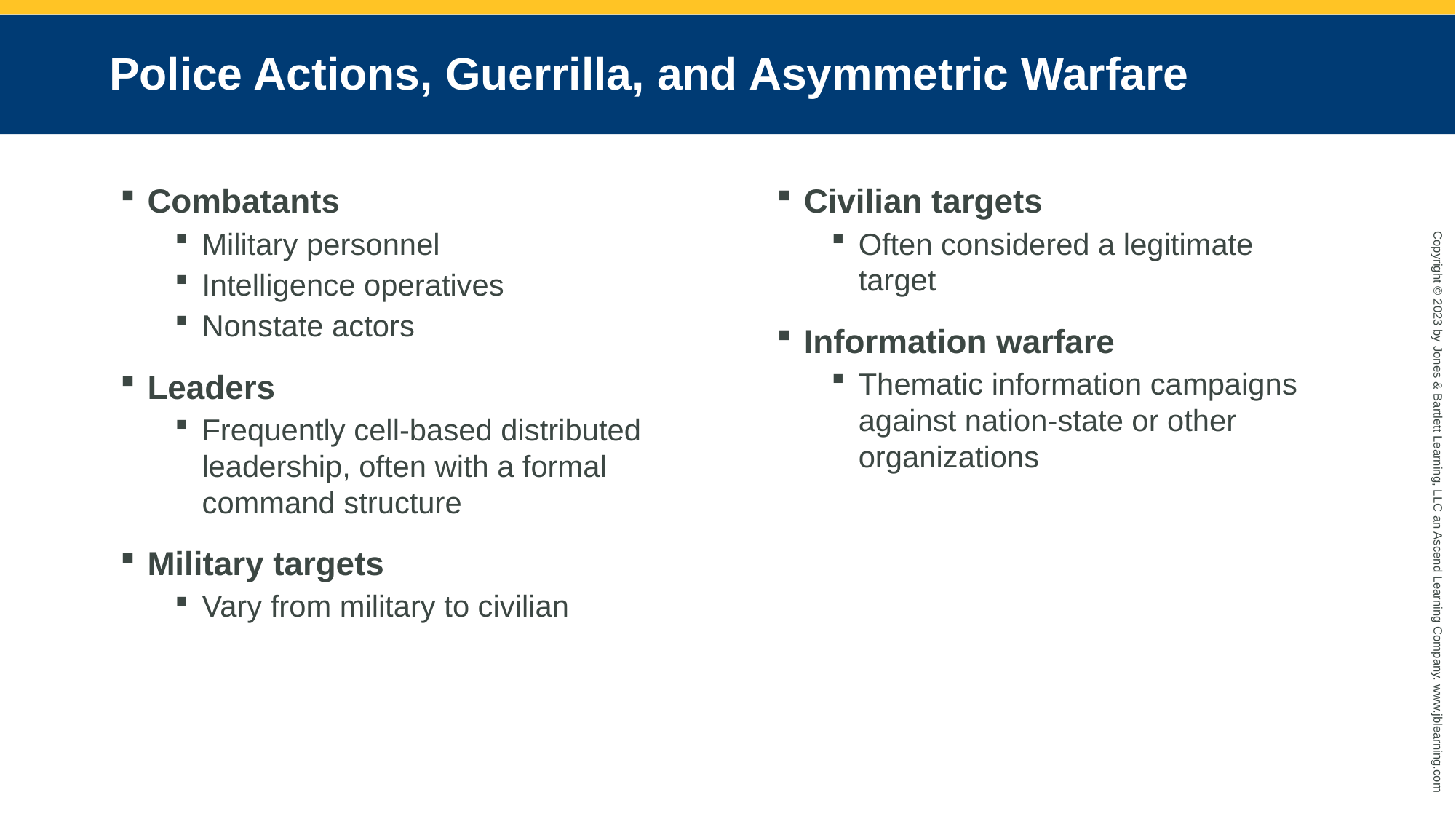

# Police Actions, Guerrilla, and Asymmetric Warfare
Combatants
Military personnel
Intelligence operatives
Nonstate actors
Leaders
Frequently cell-based distributed leadership, often with a formal command structure
Military targets
Vary from military to civilian
Civilian targets
Often considered a legitimate target
Information warfare
Thematic information campaigns against nation-state or other organizations